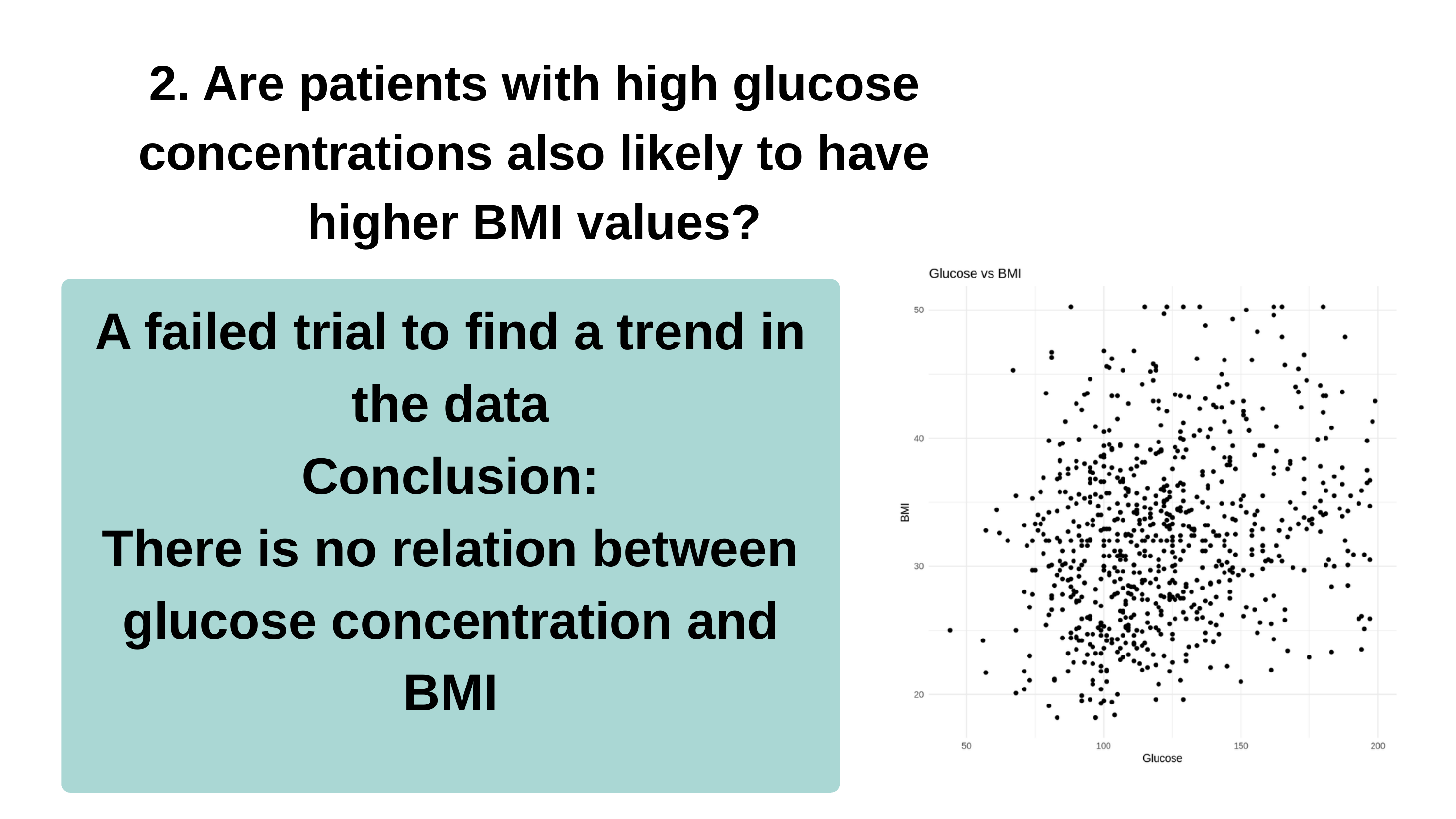

2. Are patients with high glucose concentrations also likely to have higher BMI values?

A failed trial to find a trend in the data
Conclusion:
There is no relation between glucose concentration and BMI